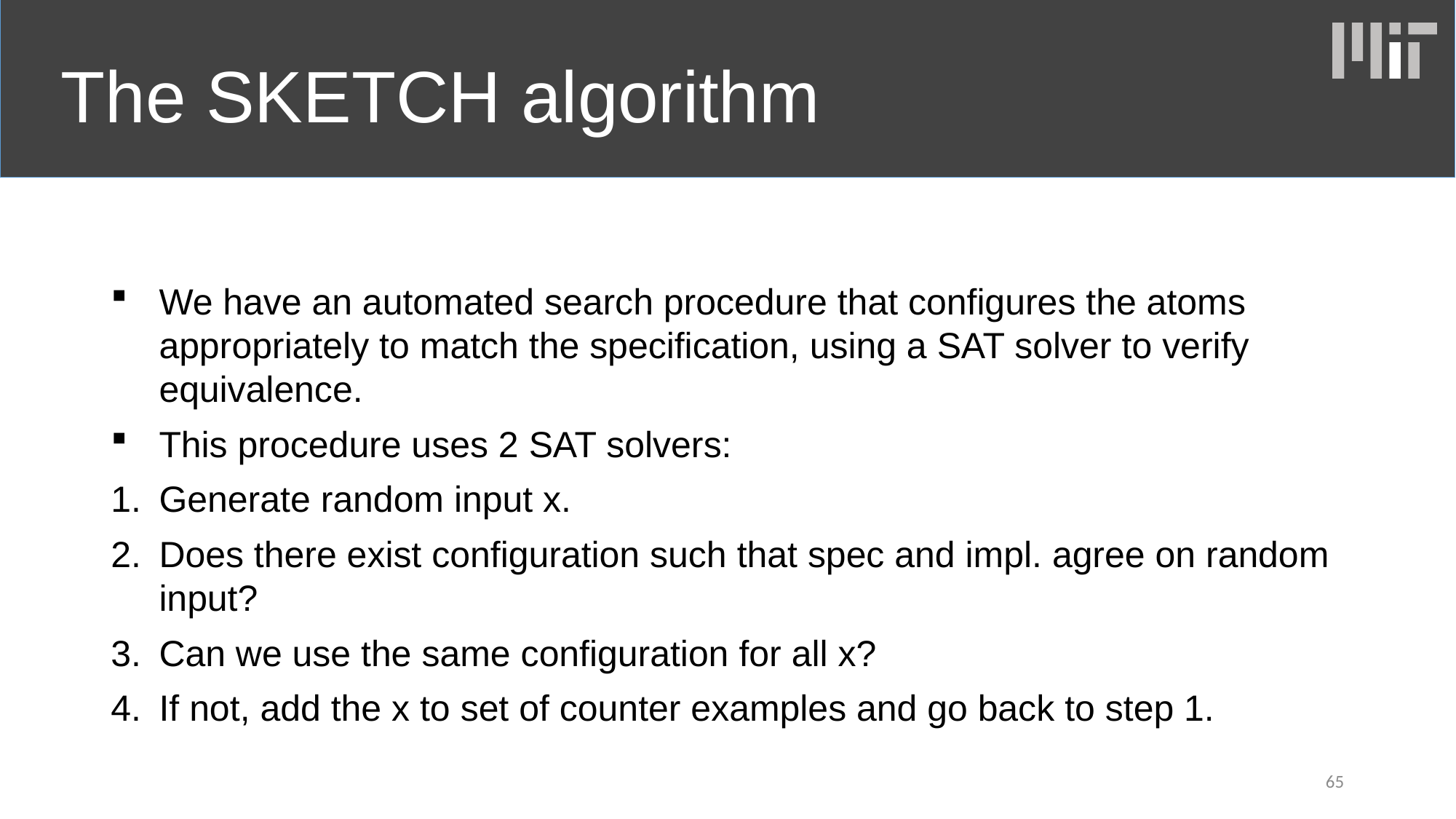

# The SKETCH algorithm

We have an automated search procedure that configures the atoms  appropriately to match the specification, using a SAT solver to verify equivalence.
This procedure uses 2 SAT solvers:
Generate random input x.
Does there exist configuration such that spec and impl. agree on random input?
Can we use the same configuration for all x?
If not, add the x to set of counter examples and go back to step 1.

65